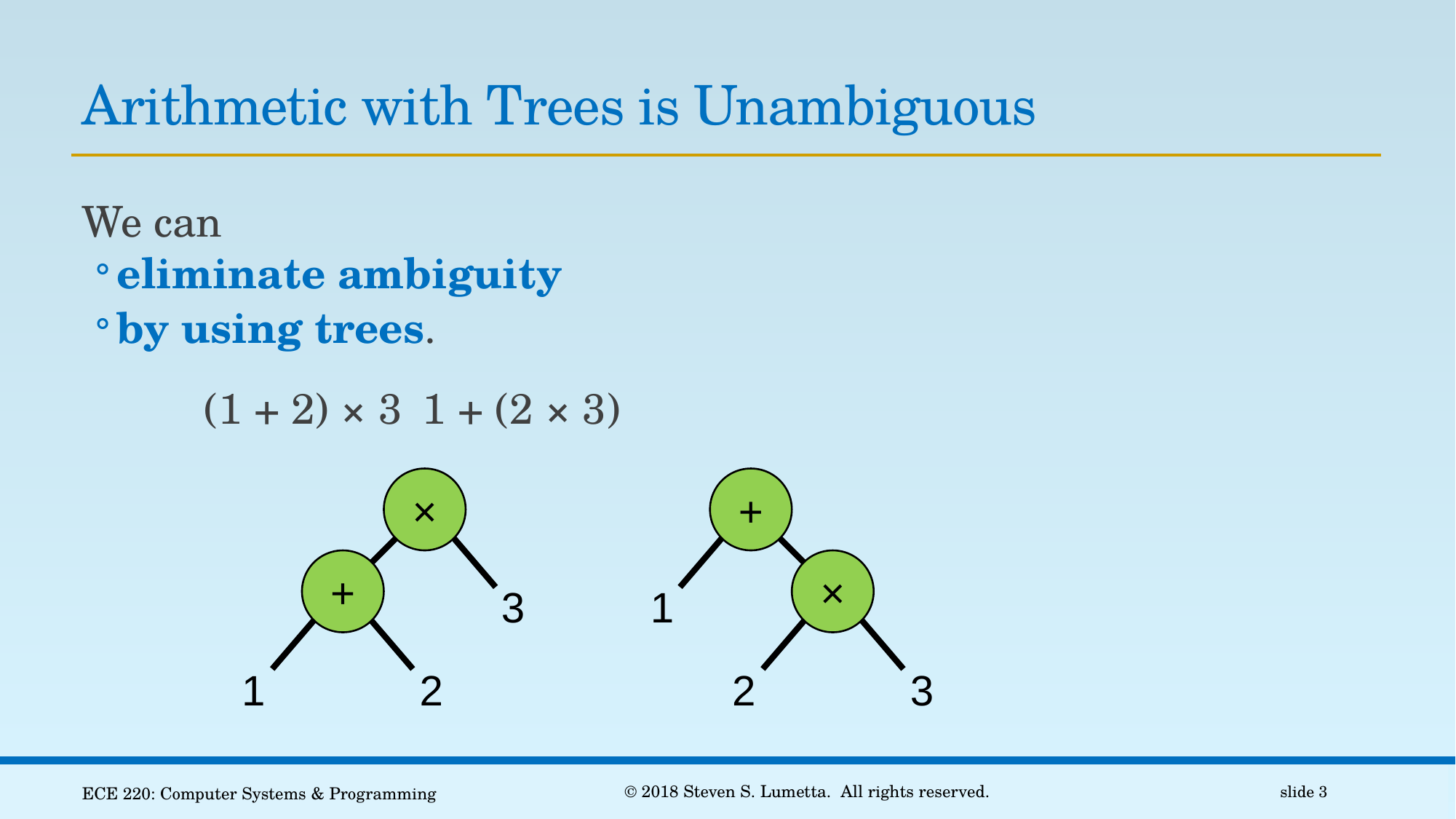

# Arithmetic with Trees is Unambiguous
We can
eliminate ambiguity
by using trees.

	(1 + 2) × 3	1 + (2 × 3)

×
+
3
1
2
+
×
1
3
2
ECE 220: Computer Systems & Programming
© 2018 Steven S. Lumetta.  All rights reserved.
slide 3